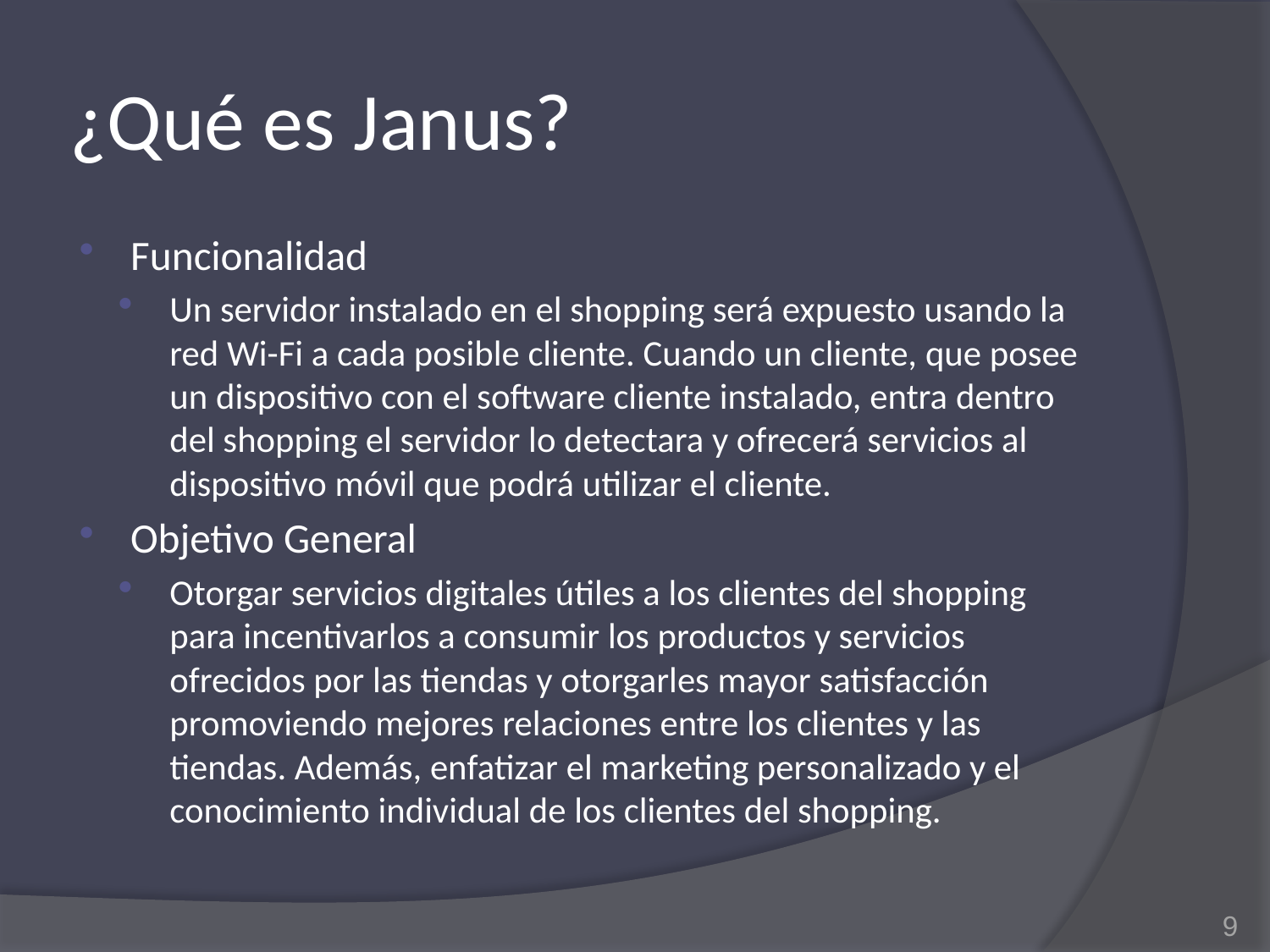

# ¿Qué es Janus?
Funcionalidad
Un servidor instalado en el shopping será expuesto usando la red Wi-Fi a cada posible cliente. Cuando un cliente, que posee un dispositivo con el software cliente instalado, entra dentro del shopping el servidor lo detectara y ofrecerá servicios al dispositivo móvil que podrá utilizar el cliente.
Objetivo General
Otorgar servicios digitales útiles a los clientes del shopping para incentivarlos a consumir los productos y servicios ofrecidos por las tiendas y otorgarles mayor satisfacción promoviendo mejores relaciones entre los clientes y las tiendas. Además, enfatizar el marketing personalizado y el conocimiento individual de los clientes del shopping.

9